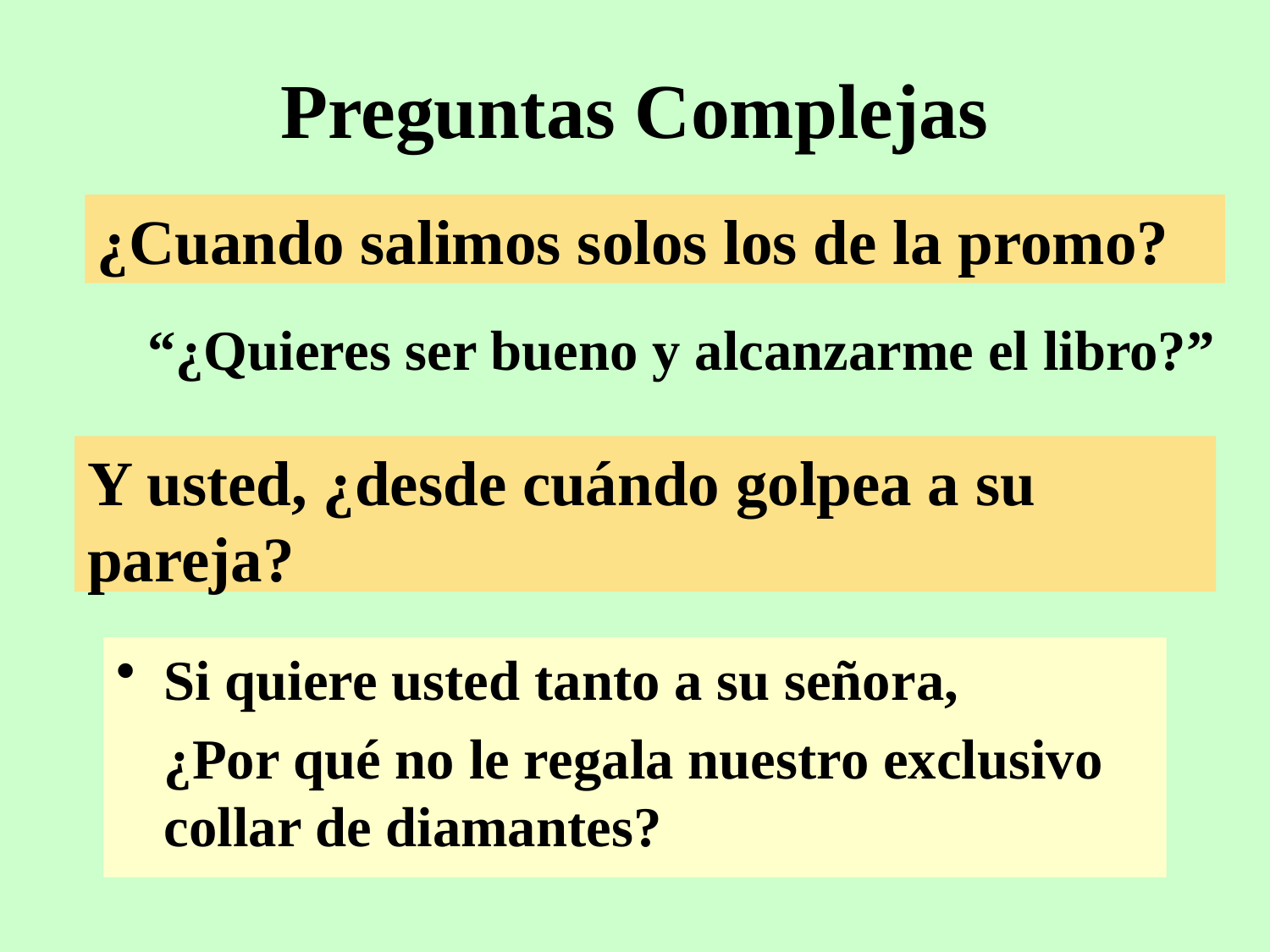

# Preguntas Complejas
¿Cuando salimos solos los de la promo?
“¿Quieres ser bueno y alcanzarme el libro?”
Y usted, ¿desde cuándo golpea a su pareja?
Si quiere usted tanto a su señora,
	¿Por qué no le regala nuestro exclusivo collar de diamantes?